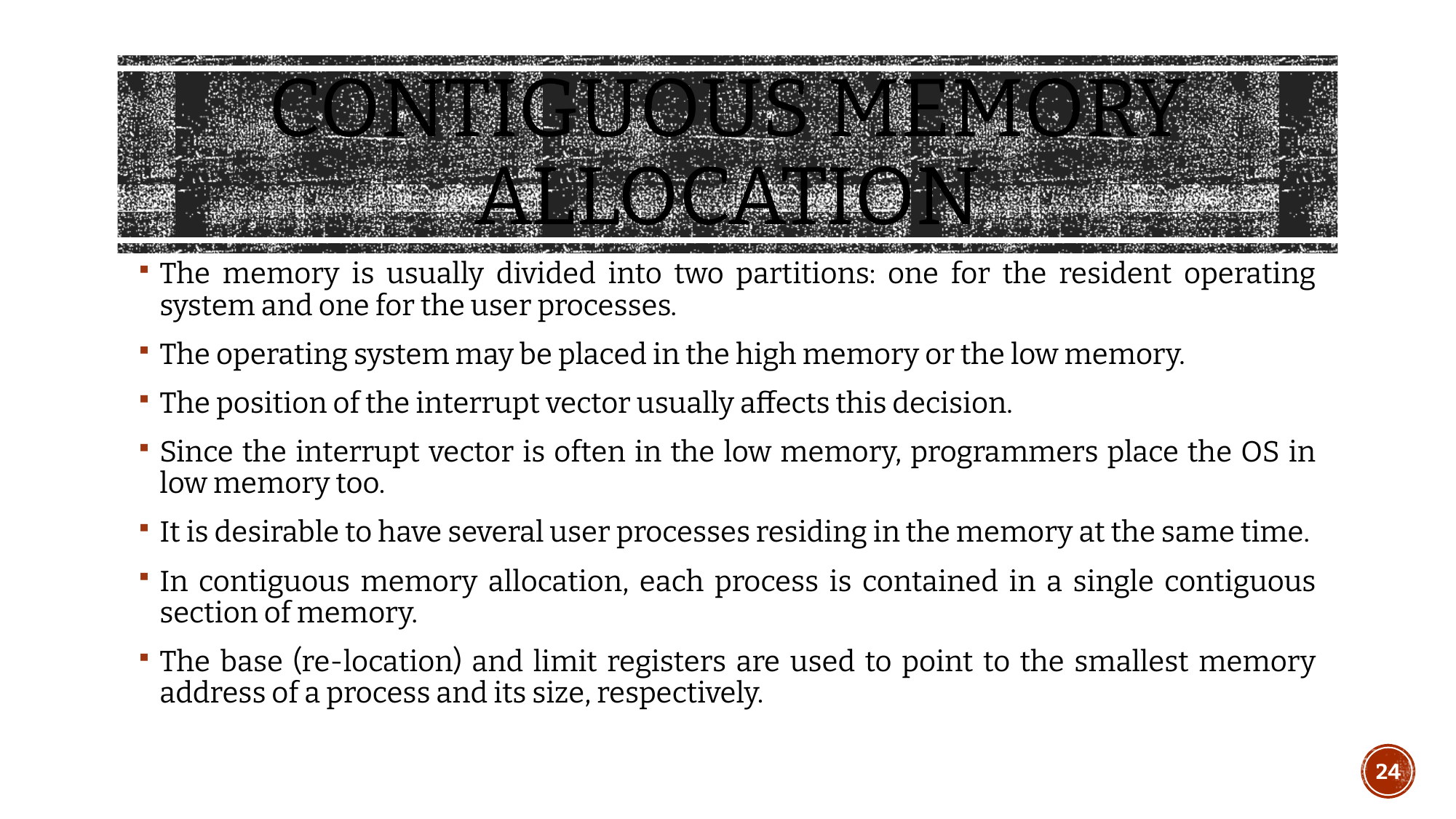

# Contiguous memory allocation

The memory is usually divided into two partitions: one for the resident operating system and one for the user processes.
The operating system may be placed in the high memory or the low memory.
The position of the interrupt vector usually affects this decision.
Since the interrupt vector is often in the low memory, programmers place the OS in low memory too.
It is desirable to have several user processes residing in the memory at the same time.
In contiguous memory allocation, each process is contained in a single contiguous section of memory.
The base (re-location) and limit registers are used to point to the smallest memory address of a process and its size, respectively.

24